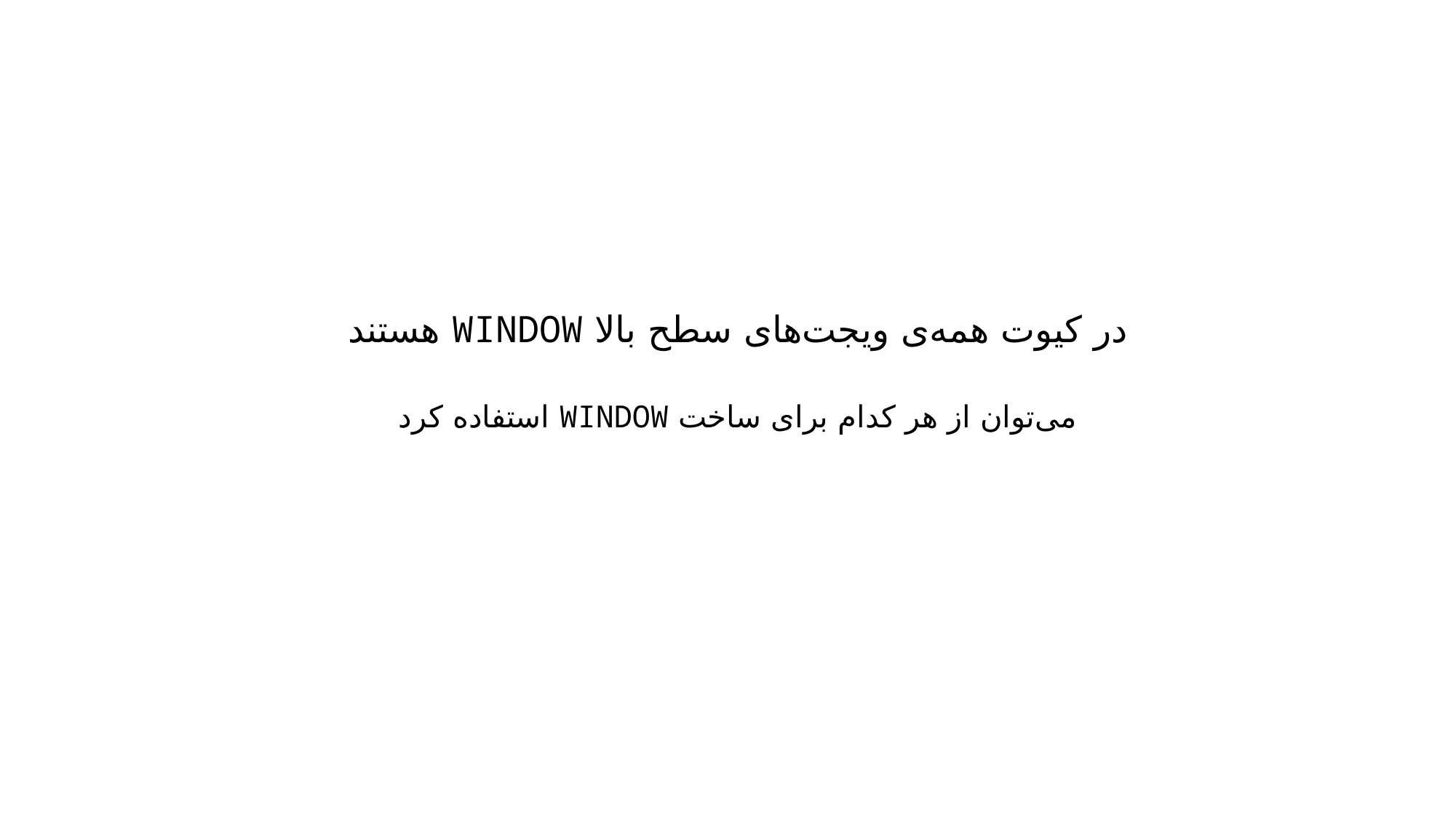

در کیوت همه‌ی ویجت‌های سطح بالا WINDOW هستند
می‌توان از هر کدام برای ساخت WINDOW استفاده کرد